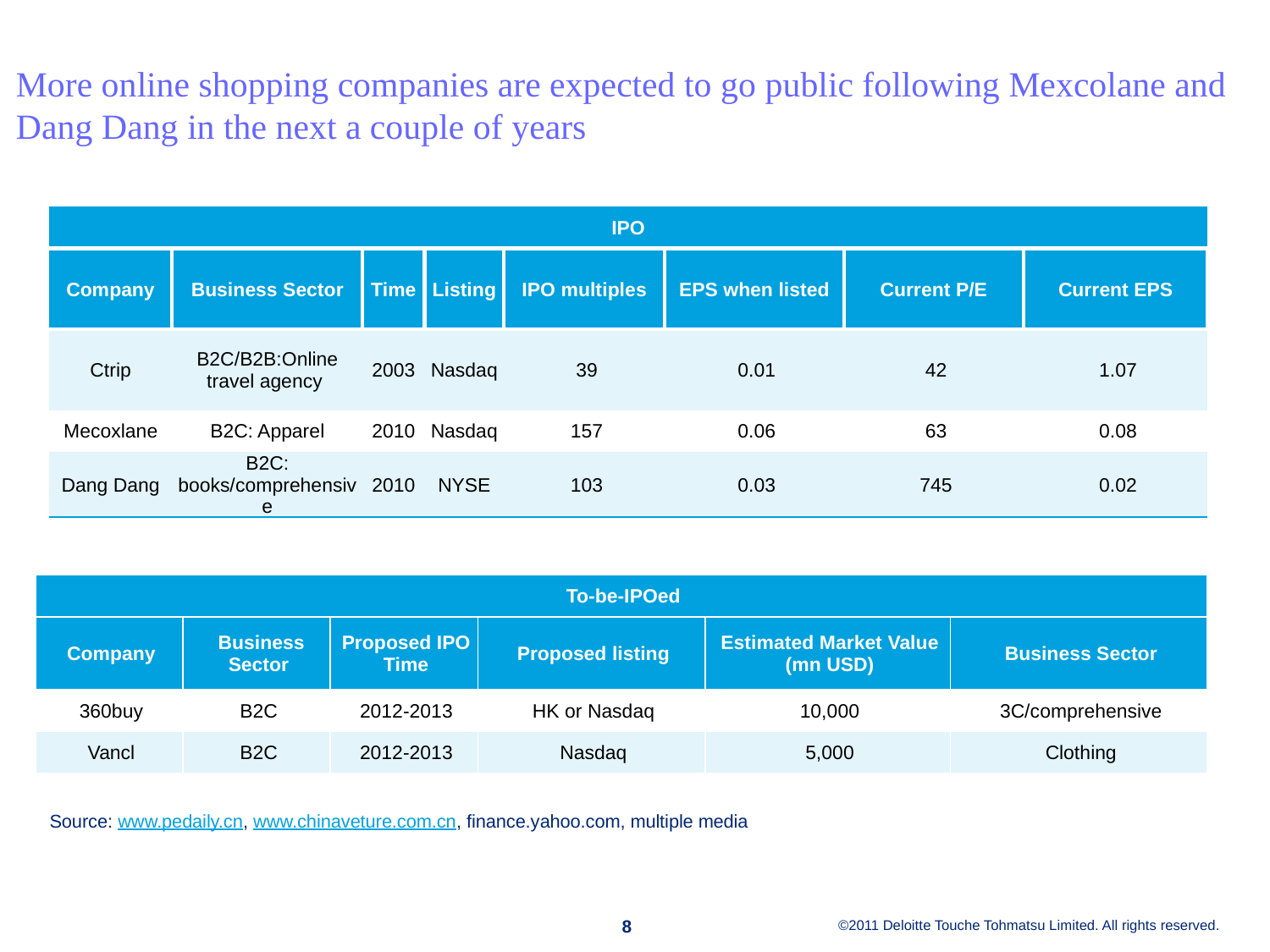

More online shopping companies are expected to go public following Mexcolane and Dang Dang in the next a couple of years
| IPO |  |  |  |  |  |  |  |
| --- | --- | --- | --- | --- | --- | --- | --- |
| Company | Business Sector | Time | Listing | IPO multiples | EPS when listed | Current P/E | Current EPS |
| Ctrip | B2C/B2B:Online travel agency | 2003 | Nasdaq | 39 | 0.01 | 42 | 1.07 |
| Mecoxlane | B2C: Apparel | 2010 | Nasdaq | 157 | 0.06 | 63 | 0.08 |
| Dang Dang | B2C: books/comprehensive | 2010 | NYSE | 103 | 0.03 | 745 | 0.02 |
| To-be-IPOed |  |  |  |  |  |
| --- | --- | --- | --- | --- | --- |
| Company | Business Sector | Proposed IPO Time | Proposed listing | Estimated Market Value (mn USD) | Business Sector |
| 360buy | B2C | 2012-2013 | HK or Nasdaq | 10,000 | 3C/comprehensive |
| Vancl | B2C | 2012-2013 | Nasdaq | 5,000 | Clothing |
Source: www.pedaily.cn, www.chinaveture.com.cn, finance.yahoo.com, multiple media
8